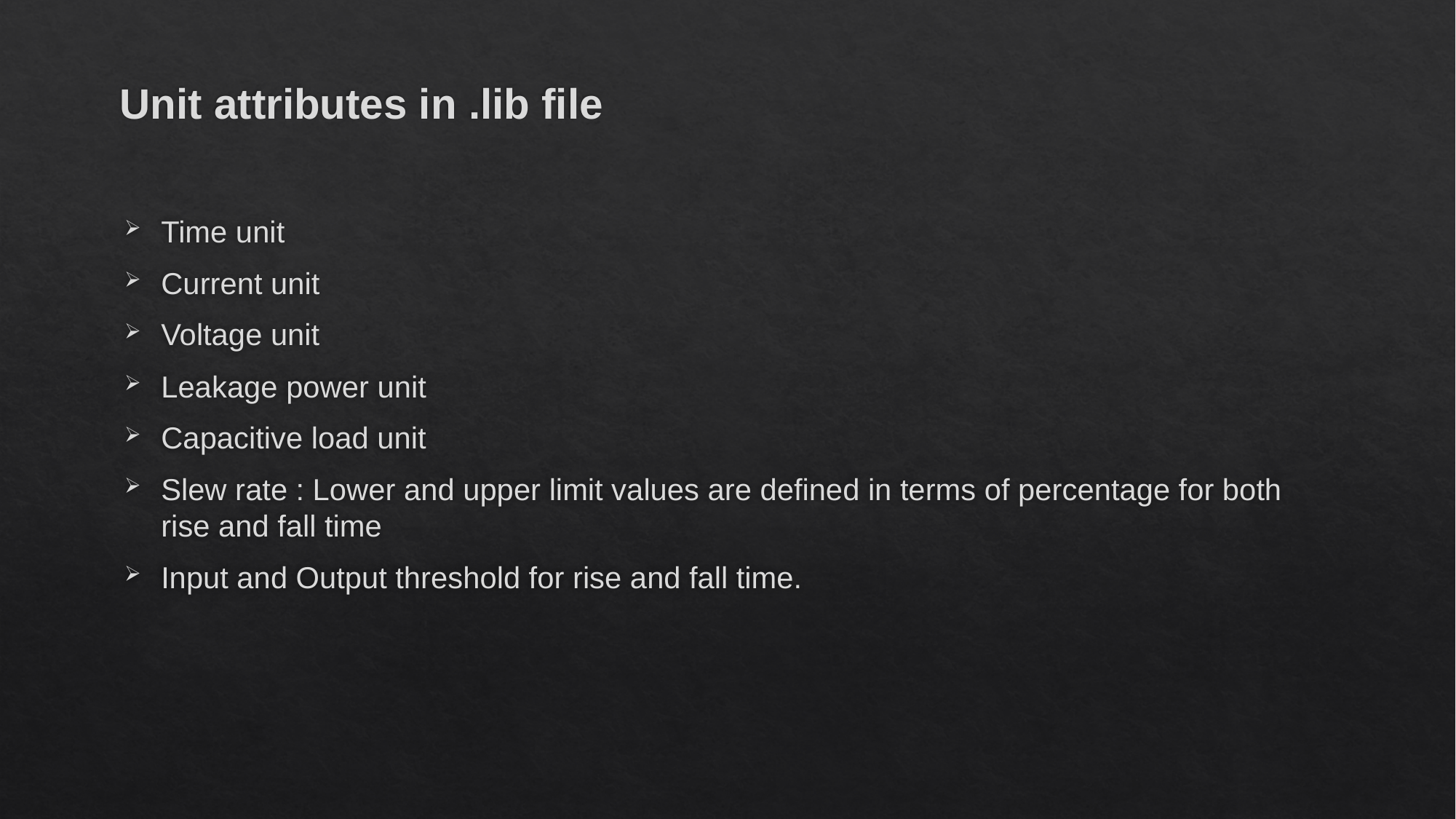

# Unit attributes in .lib file
Time unit
Current unit
Voltage unit
Leakage power unit
Capacitive load unit
Slew rate : Lower and upper limit values are defined in terms of percentage for both rise and fall time
Input and Output threshold for rise and fall time.